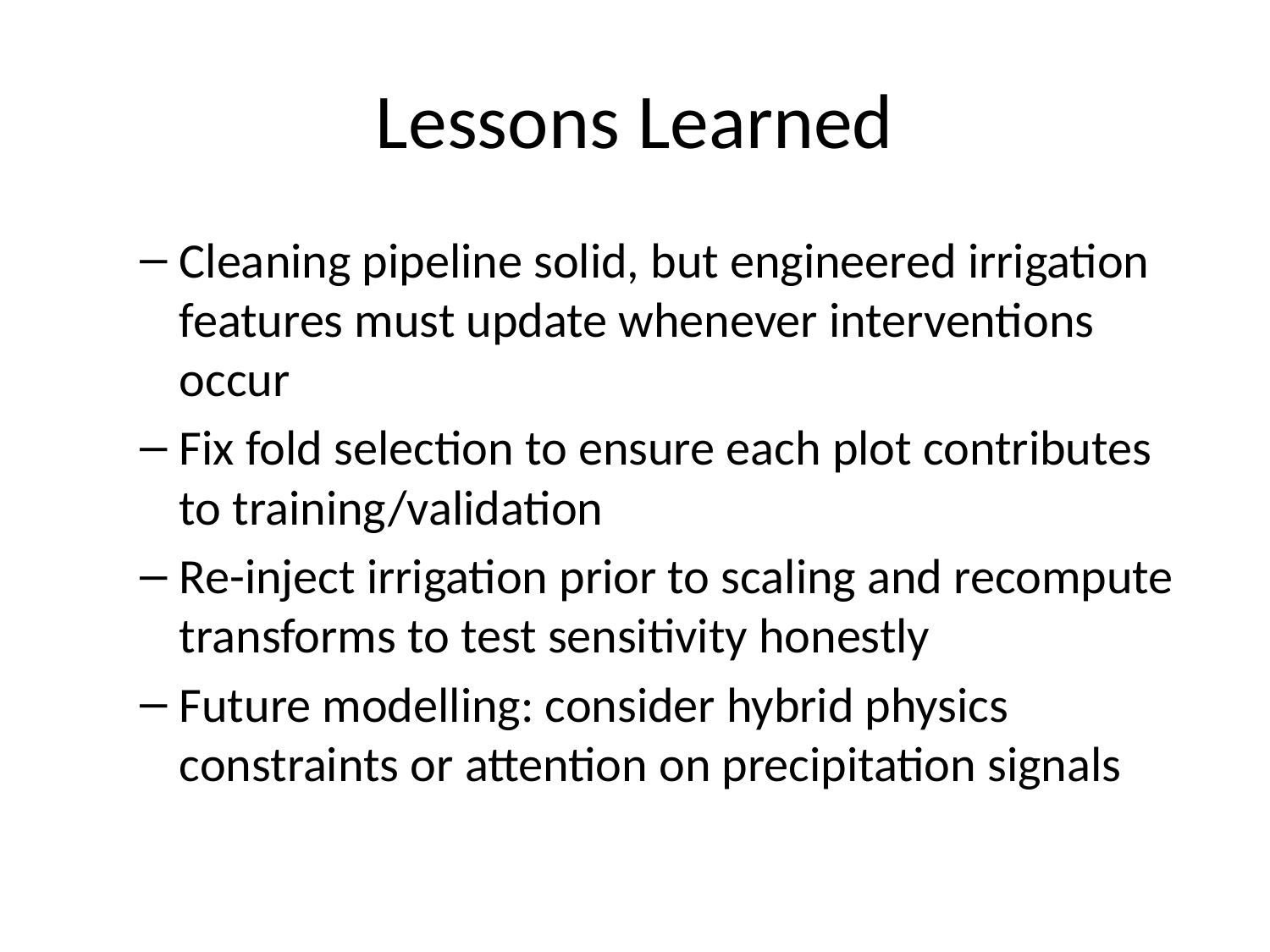

# Lessons Learned
Cleaning pipeline solid, but engineered irrigation features must update whenever interventions occur
Fix fold selection to ensure each plot contributes to training/validation
Re-inject irrigation prior to scaling and recompute transforms to test sensitivity honestly
Future modelling: consider hybrid physics constraints or attention on precipitation signals